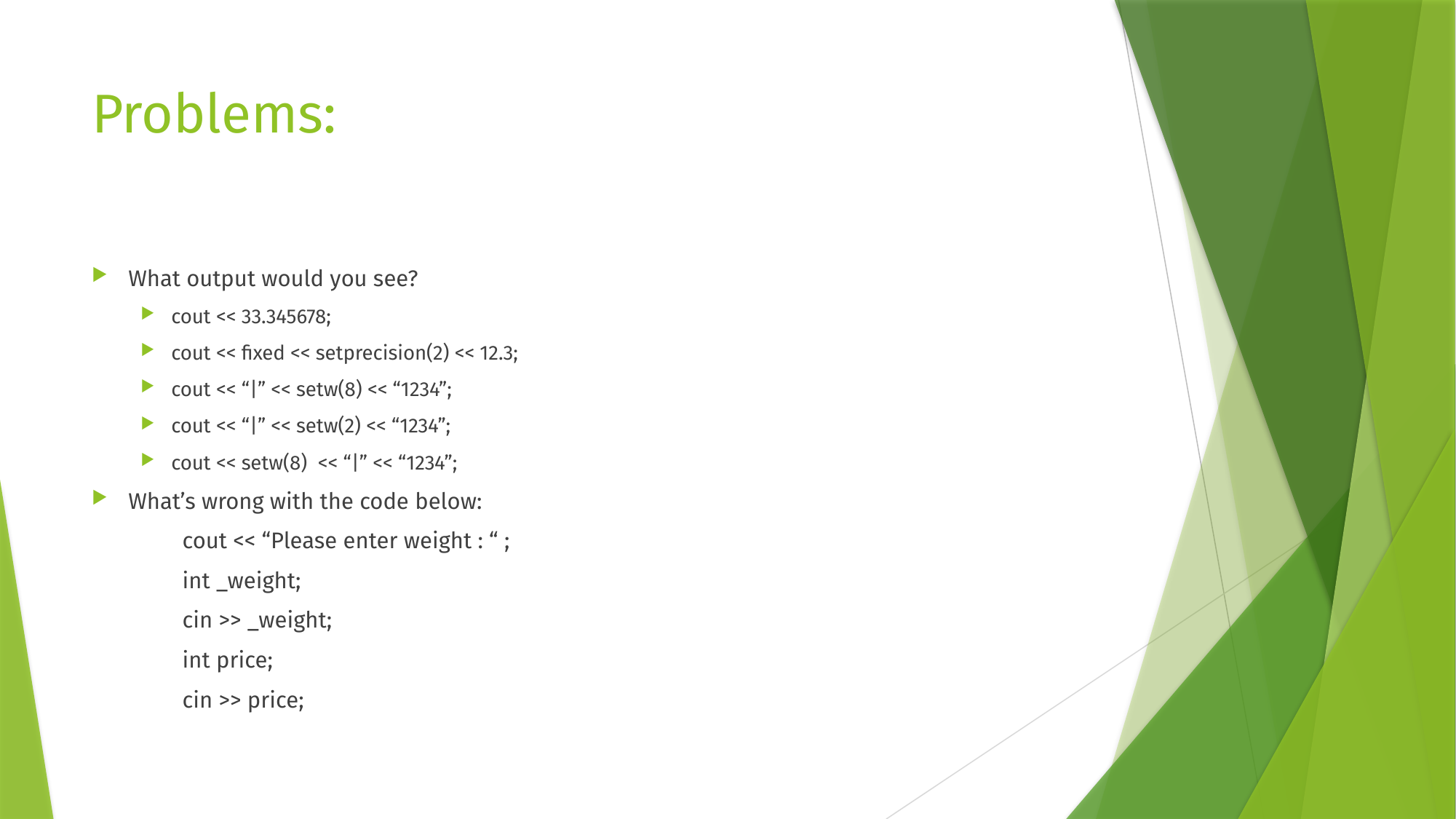

# Problems:
What output would you see?
cout << 33.345678;
cout << fixed << setprecision(2) << 12.3;
cout << “|” << setw(8) << “1234”;
cout << “|” << setw(2) << “1234”;
cout << setw(8)  << “|” << “1234”;
What’s wrong with the code below:
	cout << “Please enter weight : “ ;
	int _weight;
	cin >> _weight;
	int price;
	cin >> price;